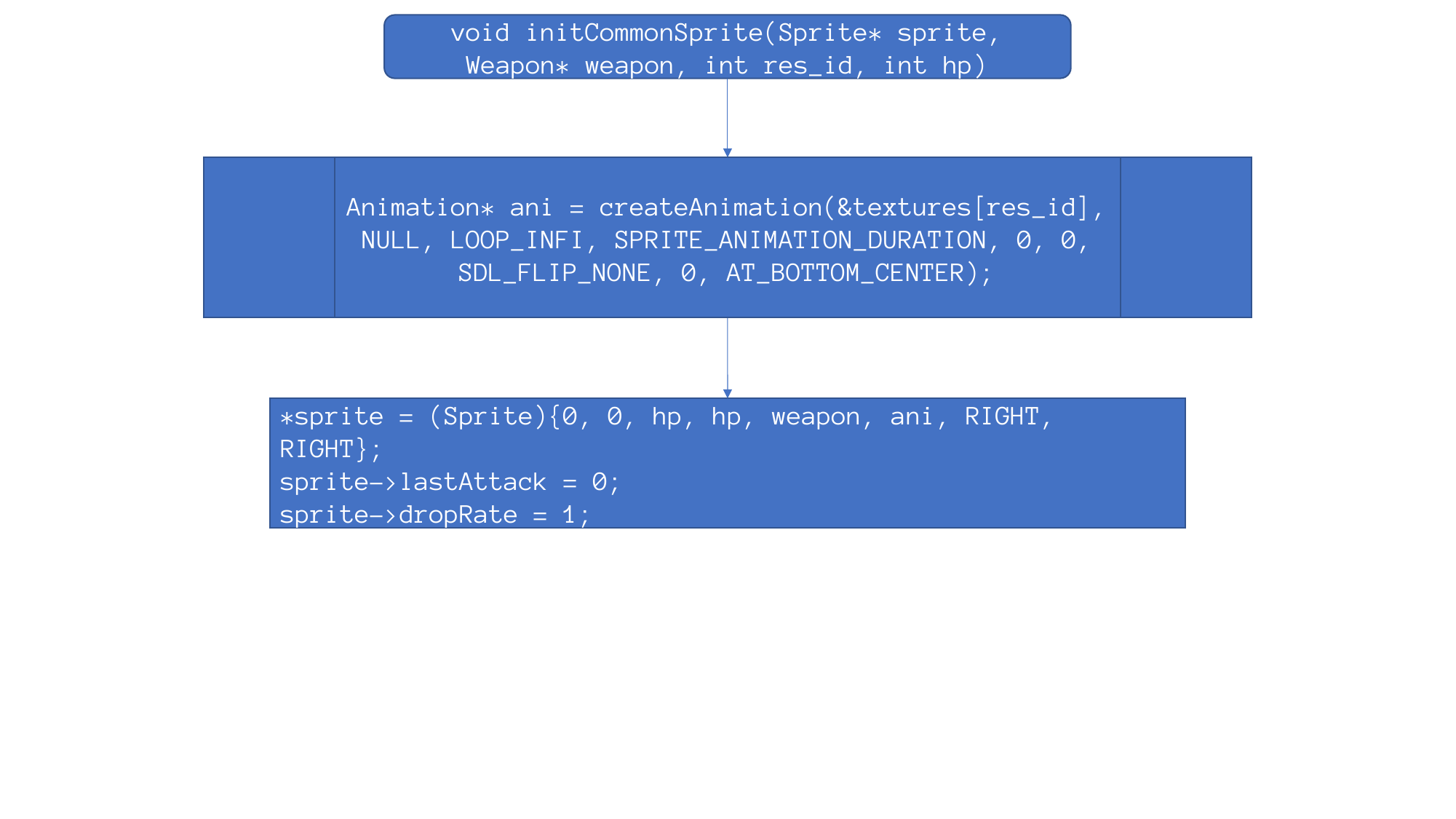

void initCommonSprite(Sprite* sprite, Weapon* weapon, int res_id, int hp)
Animation* ani = createAnimation(&textures[res_id], NULL, LOOP_INFI, SPRITE_ANIMATION_DURATION, 0, 0, SDL_FLIP_NONE, 0, AT_BOTTOM_CENTER);
*sprite = (Sprite){0, 0, hp, hp, weapon, ani, RIGHT, RIGHT};
sprite->lastAttack = 0;
sprite->dropRate = 1;